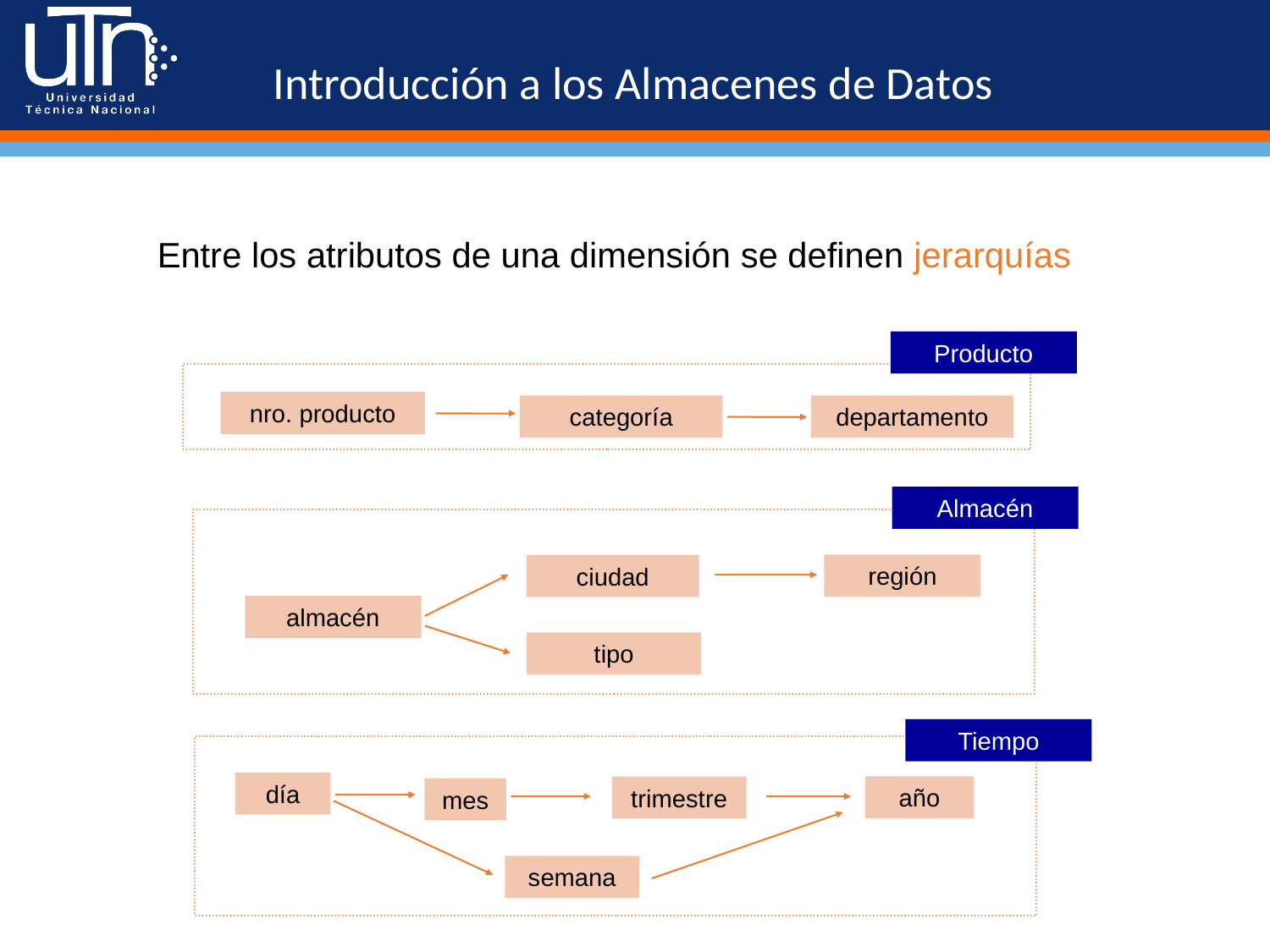

#
Introducción a los Almacenes de Datos

Entre los atributos de una dimensión se definen jerarquías
Producto

nro. producto
categoría
departamento

Almacén

región
ciudad

almacén

tipo
Tiempo

día
año
trimestre
mes

semana